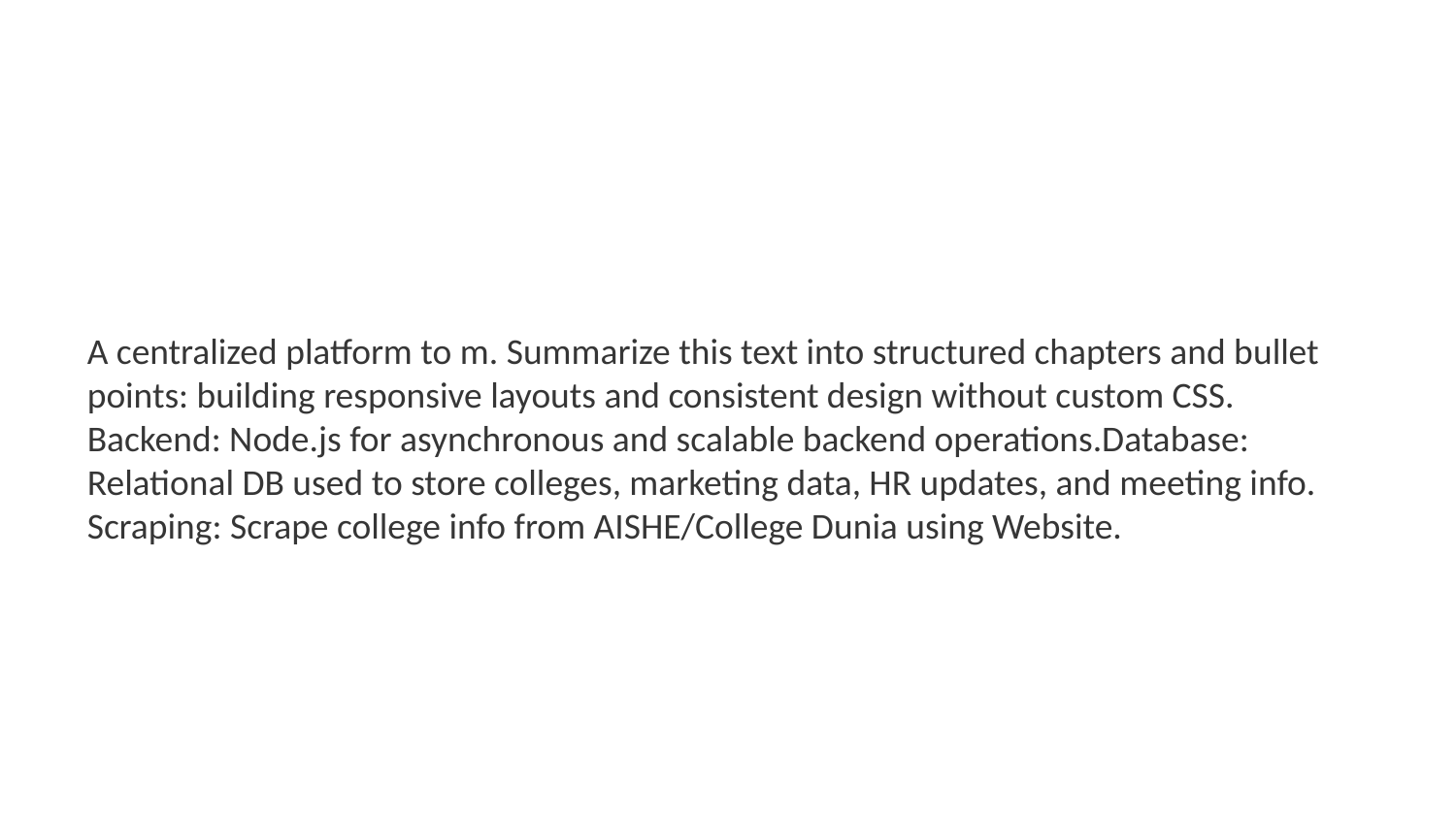

A centralized platform to m. Summarize this text into structured chapters and bullet points: building responsive layouts and consistent design without custom CSS. Backend: Node.js for asynchronous and scalable backend operations.Database: Relational DB used to store colleges, marketing data, HR updates, and meeting info. Scraping: Scrape college info from AISHE/College Dunia using Website.